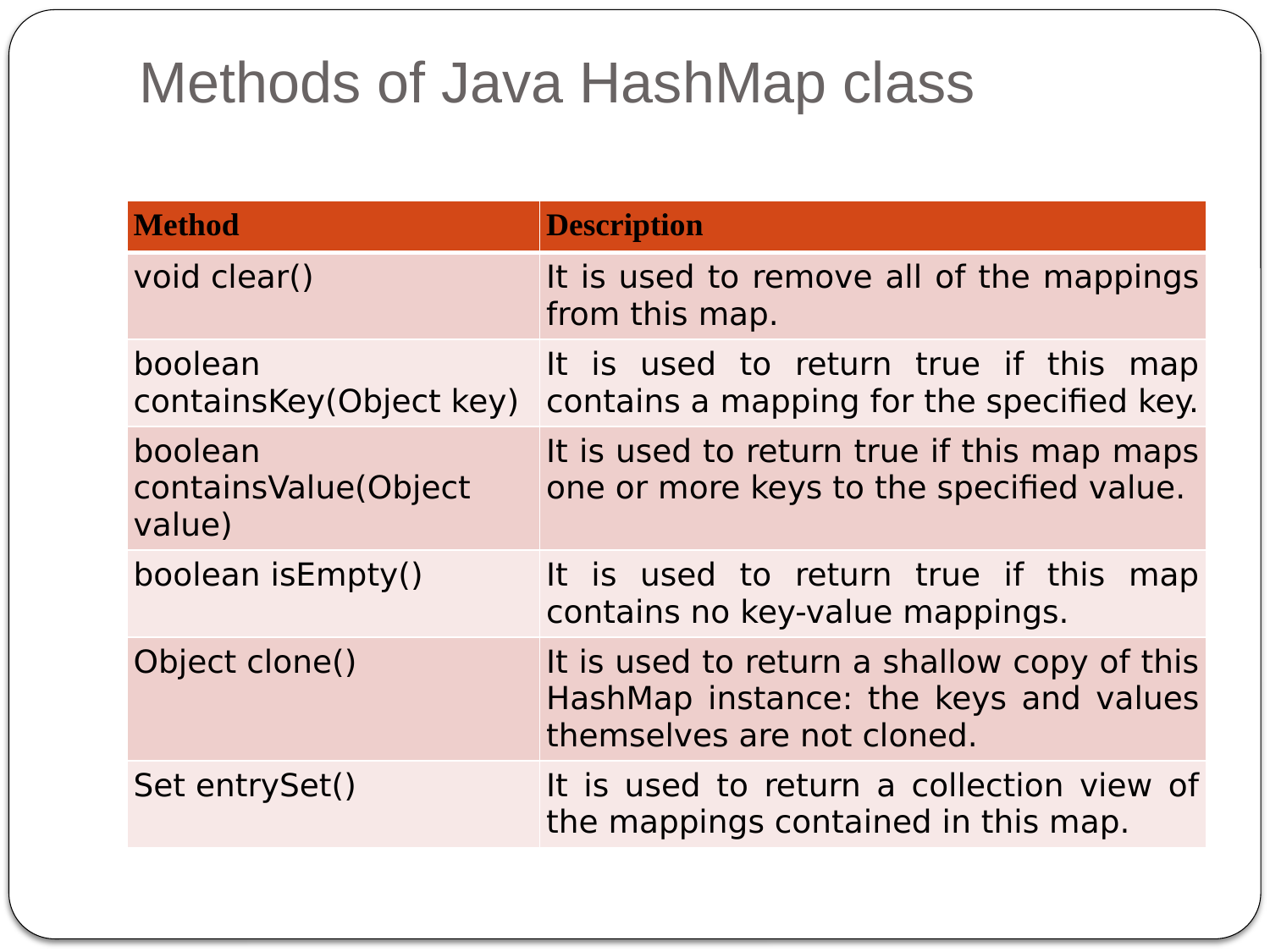

# Methods of Java HashMap class
| Method | Description |
| --- | --- |
| void clear() | It is used to remove all of the mappings from this map. |
| boolean containsKey(Object key) | It is used to return true if this map contains a mapping for the specified key. |
| boolean containsValue(Object value) | It is used to return true if this map maps one or more keys to the specified value. |
| boolean isEmpty() | It is used to return true if this map contains no key-value mappings. |
| Object clone() | It is used to return a shallow copy of this HashMap instance: the keys and values themselves are not cloned. |
| Set entrySet() | It is used to return a collection view of the mappings contained in this map. |